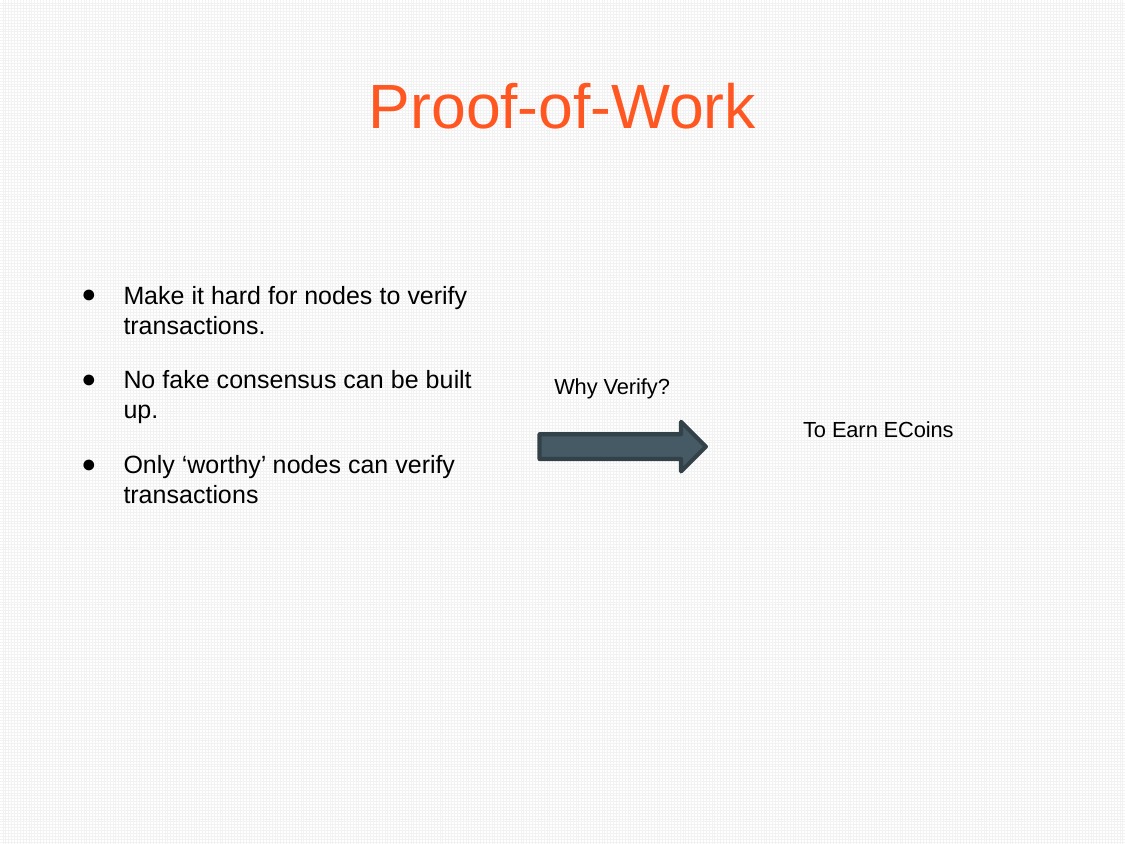

# Proof-of-Work
Make it hard for nodes to verify transactions.
No fake consensus can be built up.
Only ‘worthy’ nodes can verify transactions
Why Verify?
To Earn ECoins